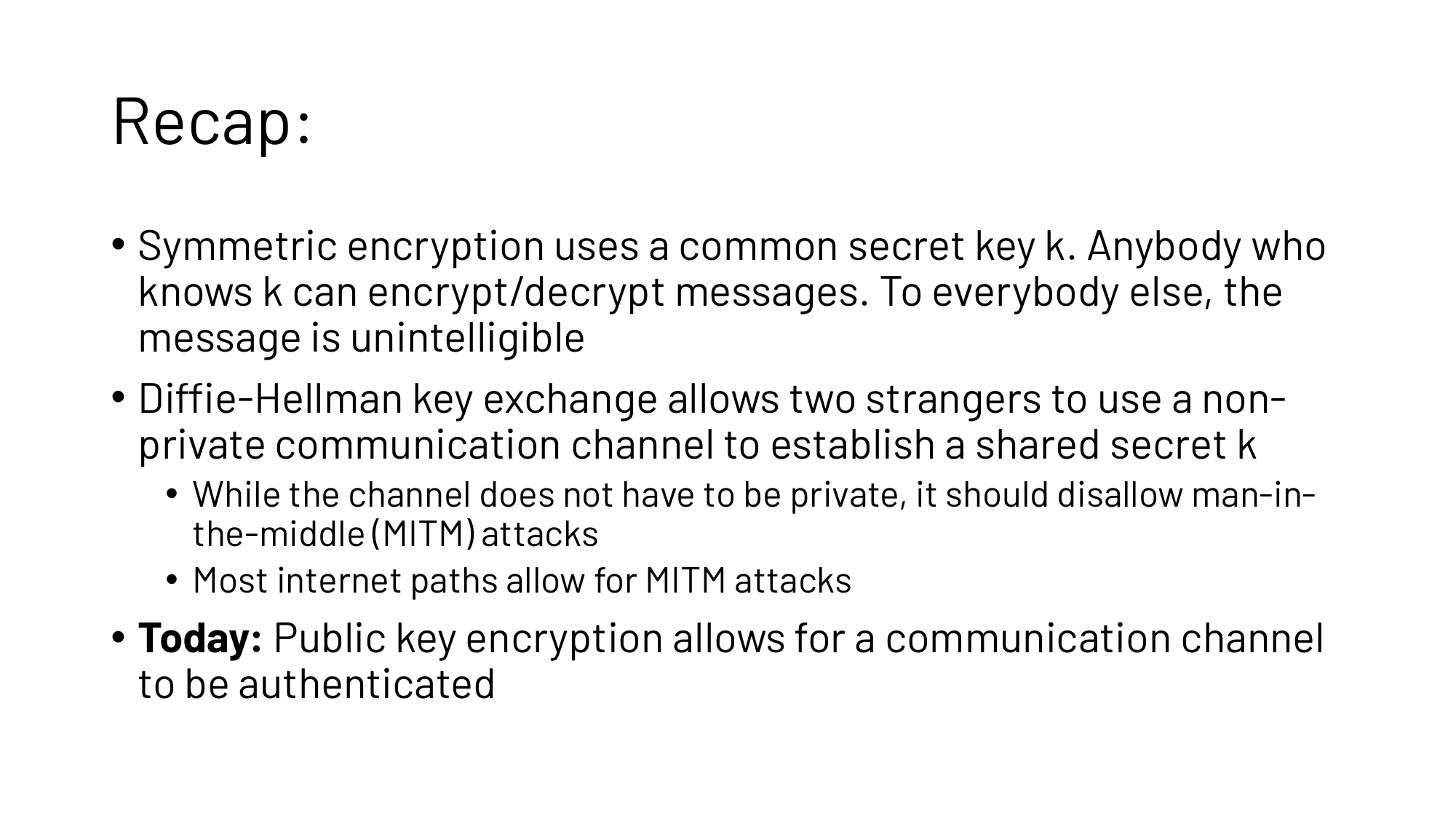

# Recap:
Symmetric encryption uses a common secret key k. Anybody who knows k can encrypt/decrypt messages. To everybody else, the message is unintelligible
Diffie-Hellman key exchange allows two strangers to use a non-private communication channel to establish a shared secret k
While the channel does not have to be private, it should disallow man-in-the-middle (MITM) attacks
Most internet paths allow for MITM attacks
Today: Public key encryption allows for a communication channel to be authenticated